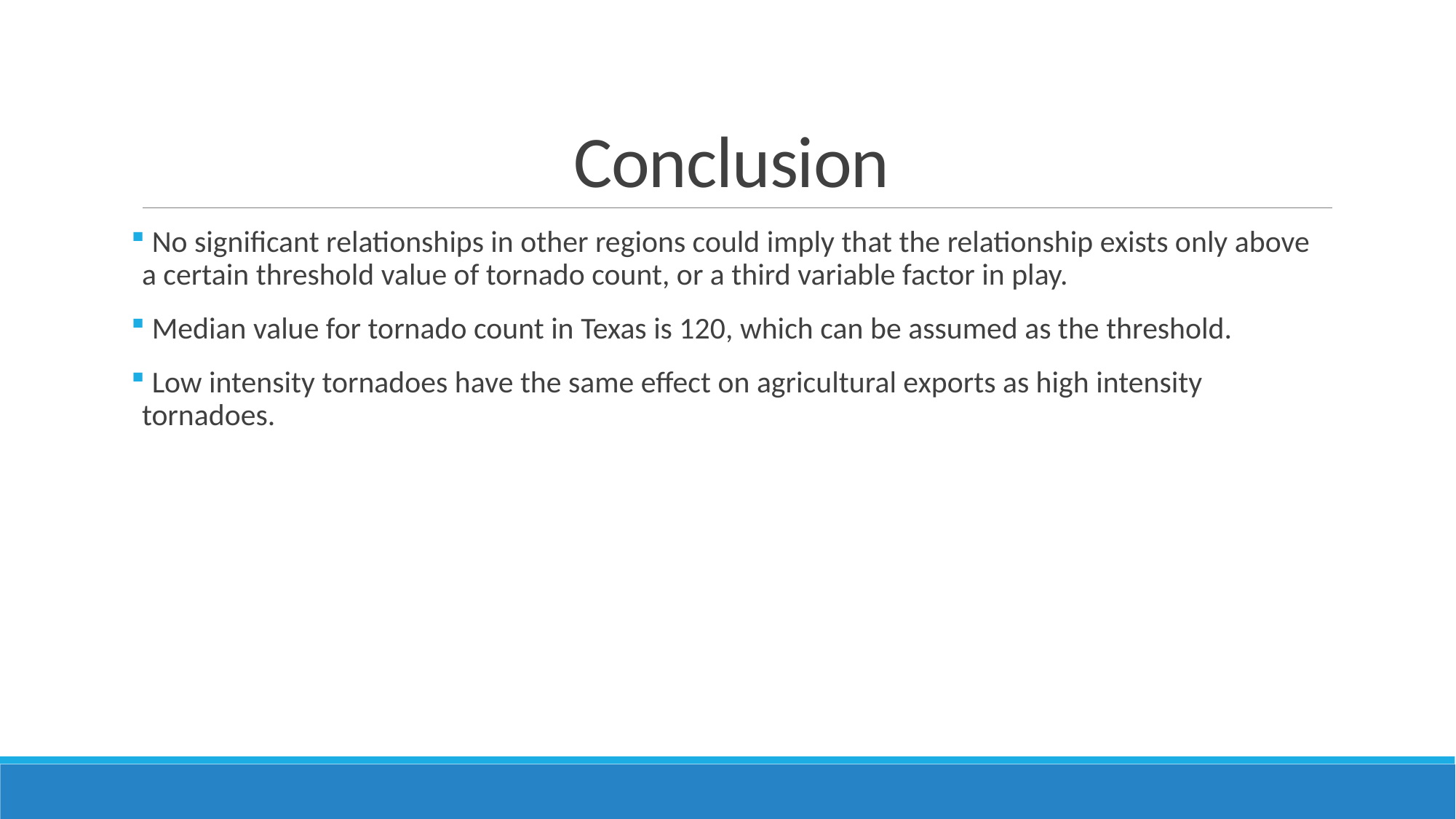

# Conclusion
 No significant relationships in other regions could imply that the relationship exists only above a certain threshold value of tornado count, or a third variable factor in play.
 Median value for tornado count in Texas is 120, which can be assumed as the threshold.
 Low intensity tornadoes have the same effect on agricultural exports as high intensity tornadoes.